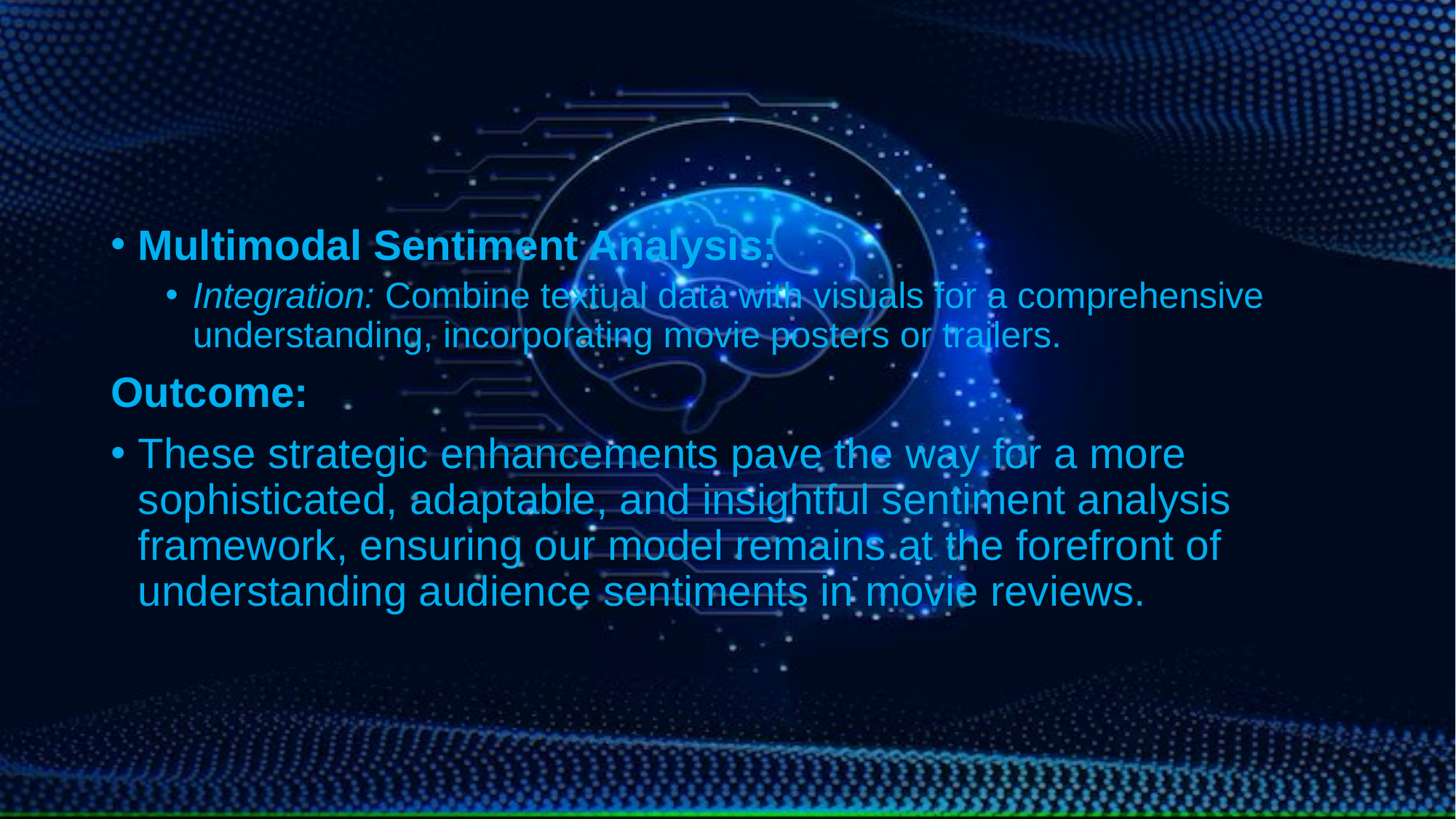

Multimodal Sentiment Analysis:
Integration: Combine textual data with visuals for a comprehensive understanding, incorporating movie posters or trailers.
Outcome:
These strategic enhancements pave the way for a more sophisticated, adaptable, and insightful sentiment analysis framework, ensuring our model remains at the forefront of understanding audience sentiments in movie reviews.